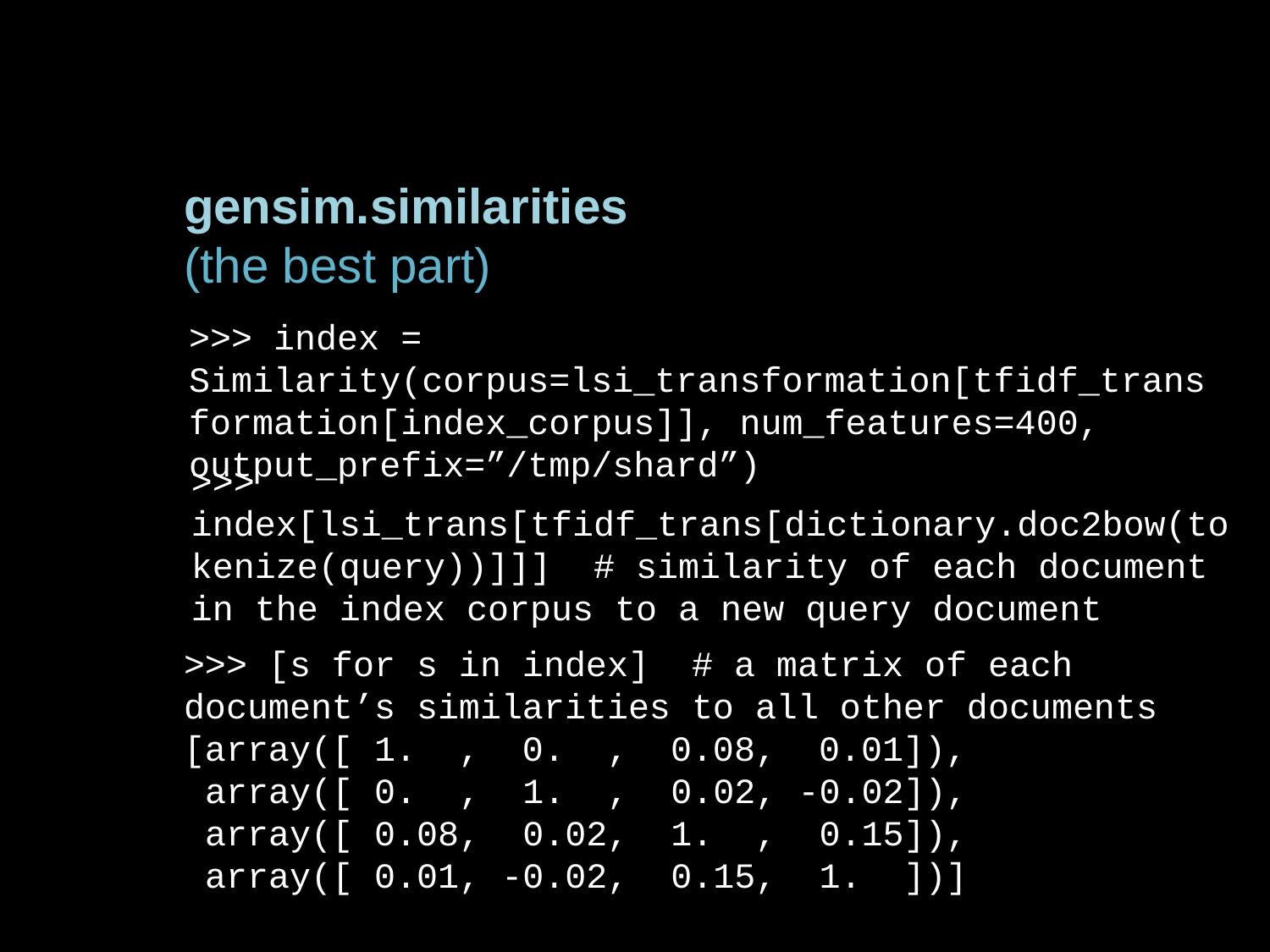

gensim.similarities
(the best part)
>>> index = Similarity(corpus=lsi_transformation[tfidf_transformation[index_corpus]], num_features=400, output_prefix=”/tmp/shard”)
>>> index[lsi_trans[tfidf_trans[dictionary.doc2bow(tokenize(query))]]]  # similarity of each document in the index corpus to a new query document
>>> [s for s in index]  # a matrix of each document’s similarities to all other documents
[array([ 1.  ,  0.  ,  0.08,  0.01]),
 array([ 0.  ,  1.  ,  0.02, -0.02]),
 array([ 0.08,  0.02,  1.  ,  0.15]),
 array([ 0.01, -0.02,  0.15,  1.  ])]